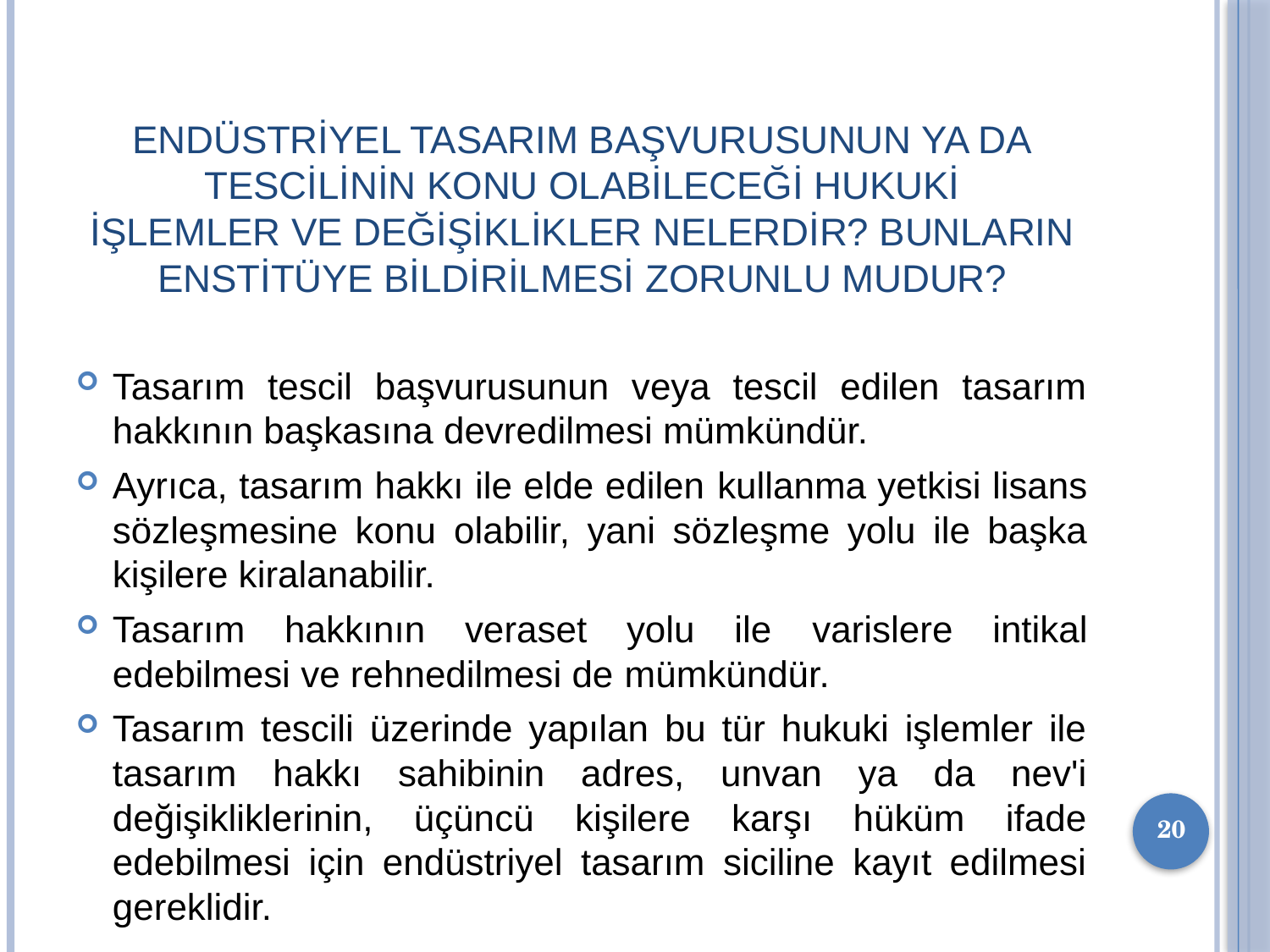

# Endüstriyel tasarım başvurusunun ya da tescilinin konu olabileceği hukuki işlemler ve değişiklikler nelerdir? Bunların Enstitüye bildirilmesi zorunlu mudur?
Tasarım tescil başvurusunun veya tescil edilen tasarım hakkının başkasına devredilmesi mümkündür.
Ayrıca, tasarım hakkı ile elde edilen kullanma yetkisi lisans sözleşmesine konu olabilir, yani sözleşme yolu ile başka kişilere kiralanabilir.
Tasarım hakkının veraset yolu ile varislere intikal edebilmesi ve rehnedilmesi de mümkündür.
Tasarım tescili üzerinde yapılan bu tür hukuki işlemler ile tasarım hakkı sahibinin adres, unvan ya da nev'i değişikliklerinin, üçüncü kişilere karşı hüküm ifade edebilmesi için endüstriyel tasarım siciline kayıt edilmesi gereklidir.
20